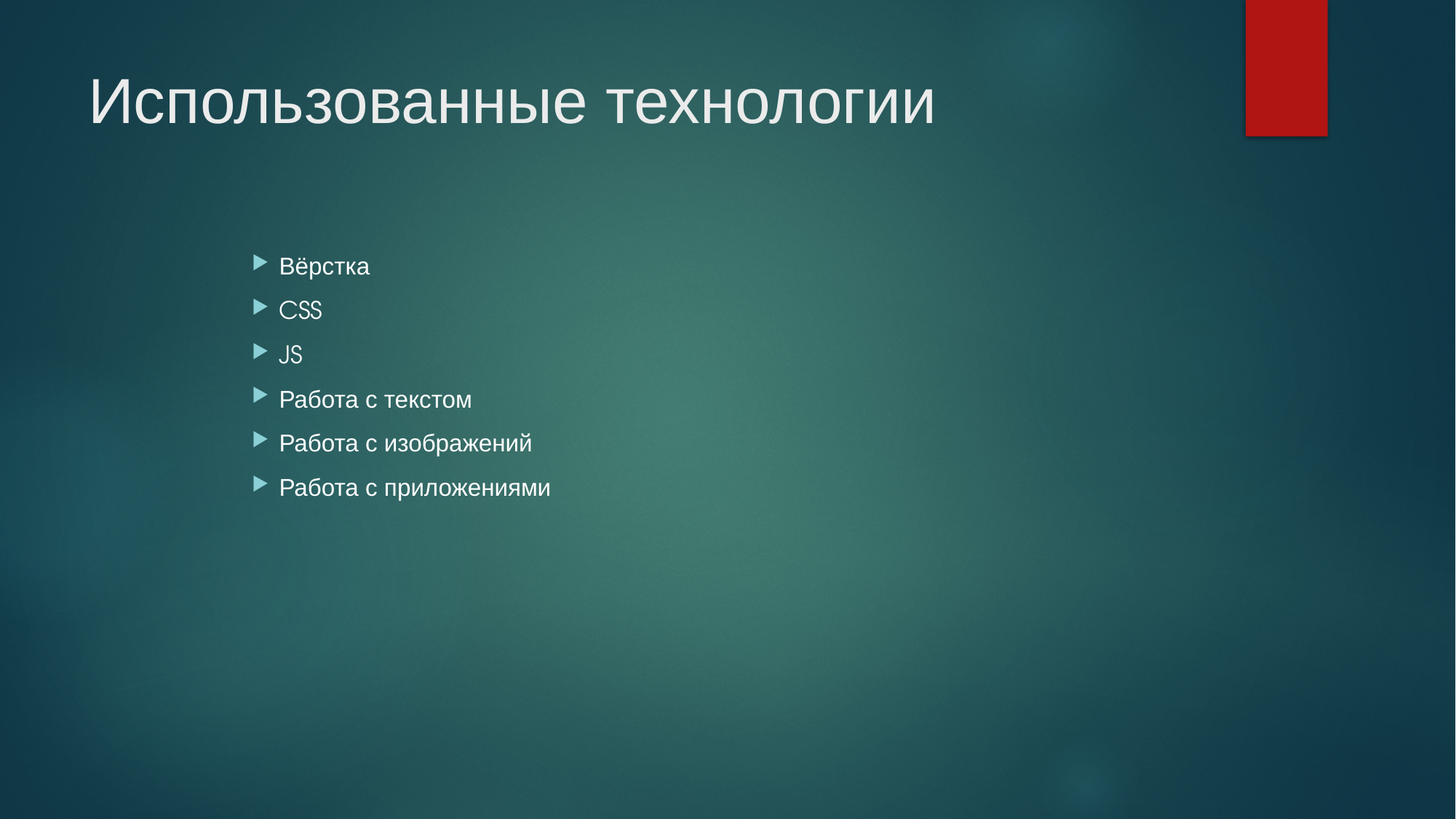

# Использованные технологии
Вёрстка
CSS
JS
Работа с текстом
Работа с изображений
Работа с приложениями